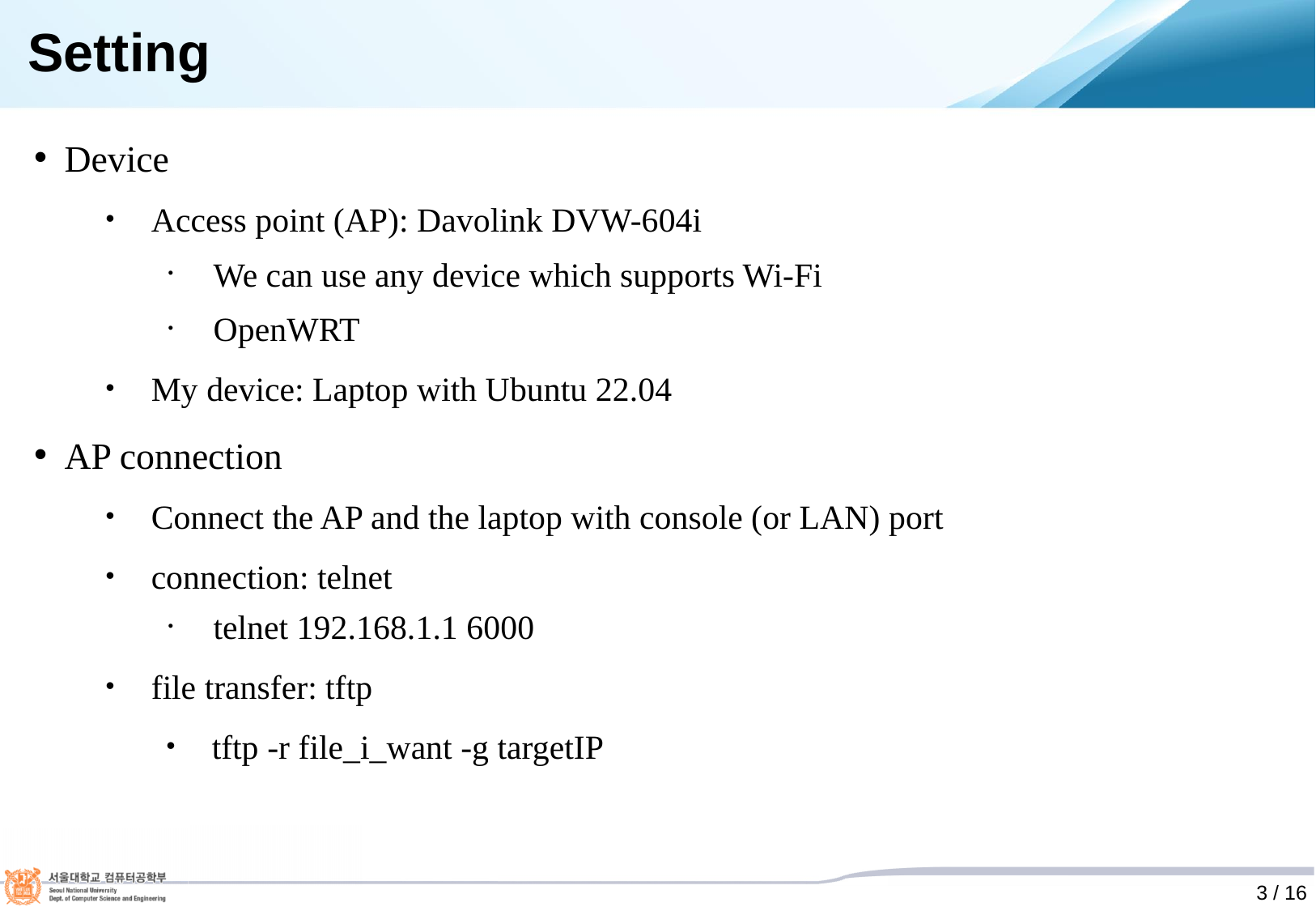

# Setting
Device
Access point (AP): Davolink DVW-604i
We can use any device which supports Wi-Fi
OpenWRT
My device: Laptop with Ubuntu 22.04
AP connection
Connect the AP and the laptop with console (or LAN) port
connection: telnet
telnet 192.168.1.1 6000
file transfer: tftp
tftp -r file_i_want -g targetIP